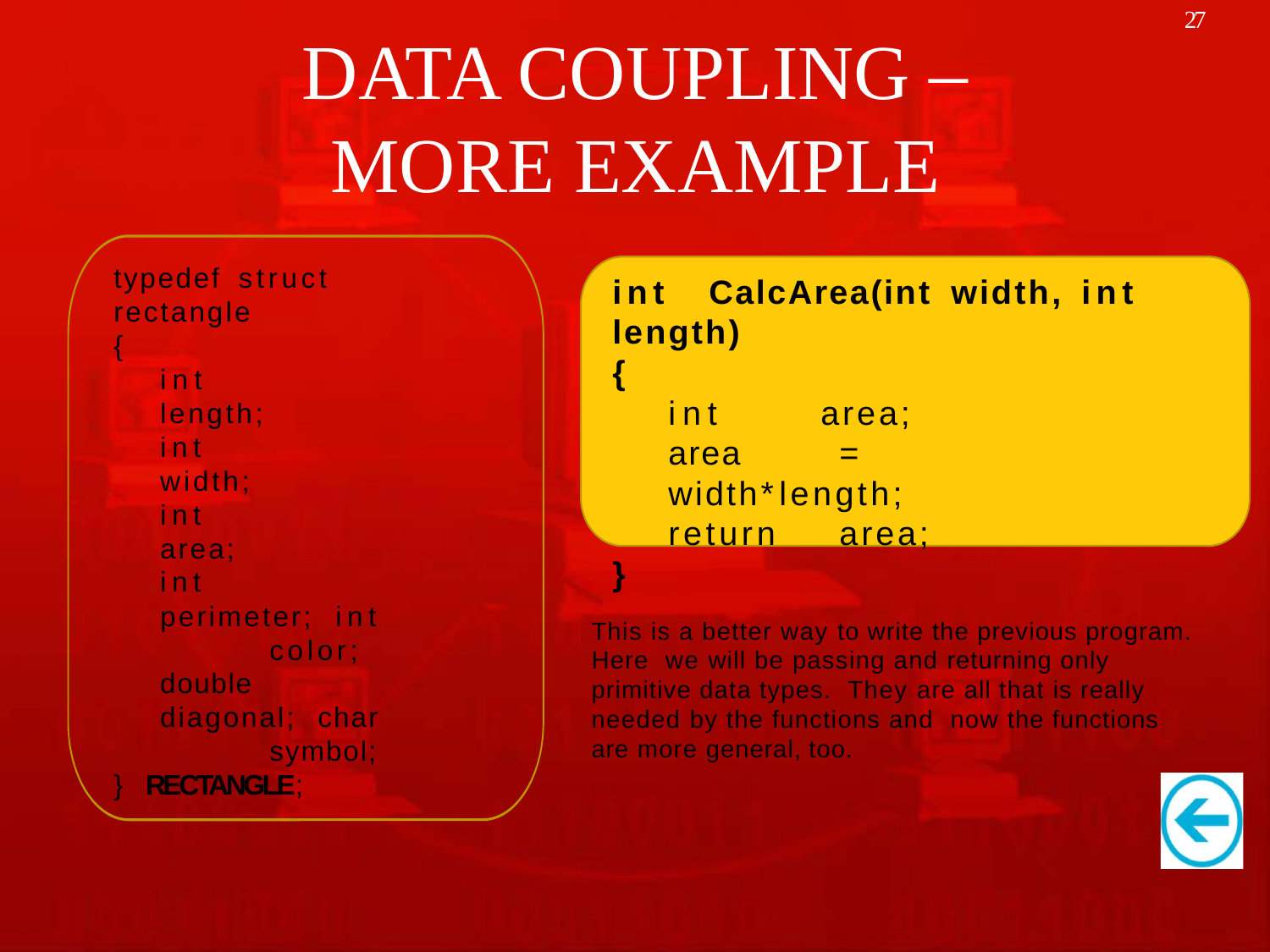

27
# DATA COUPLING – MORE EXAMPLE

typedef	struct	rectangle
{
int	length;  int	width;  int	area;
int	perimeter;  int	color;  double	diagonal;  char	symbol;
}	RECTANGLE;
int	CalcArea(int	width,	int	length)
{
int	area;
area	=	width*length;  return	area;
}
This is a better way to write the previous program. Here  we will be passing and returning only primitive data types.  They are all that is really needed by the functions and  now the functions are more general, too.